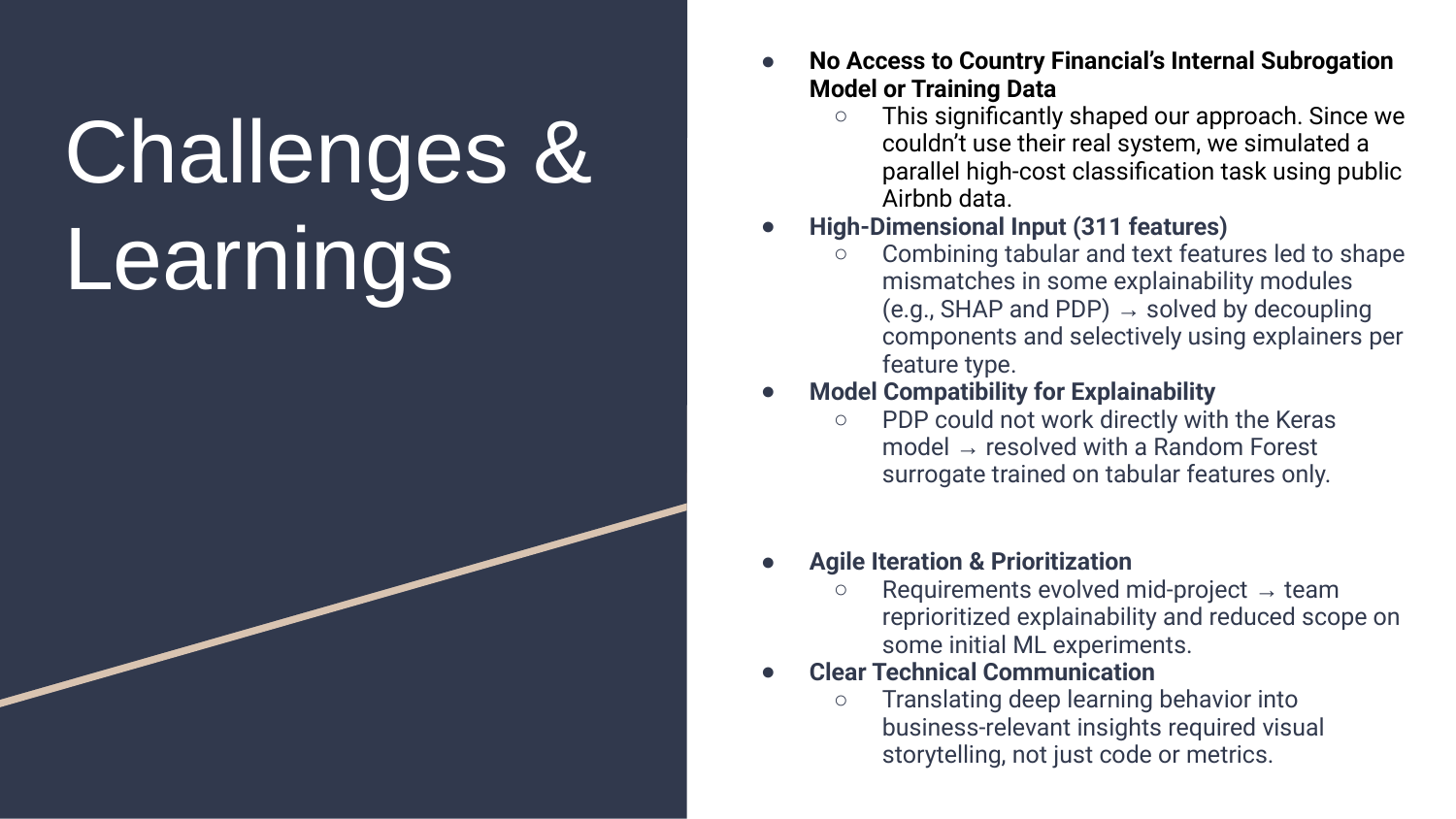

No Access to Country Financial’s Internal Subrogation Model or Training Data
This significantly shaped our approach. Since we couldn’t use their real system, we simulated a parallel high-cost classification task using public Airbnb data.
High-Dimensional Input (311 features)
Combining tabular and text features led to shape mismatches in some explainability modules (e.g., SHAP and PDP) → solved by decoupling components and selectively using explainers per feature type.
Model Compatibility for Explainability
PDP could not work directly with the Keras model → resolved with a Random Forest surrogate trained on tabular features only.

Agile Iteration & Prioritization
Requirements evolved mid-project → team reprioritized explainability and reduced scope on some initial ML experiments.
Clear Technical Communication
Translating deep learning behavior into business-relevant insights required visual storytelling, not just code or metrics.
# Challenges & Learnings